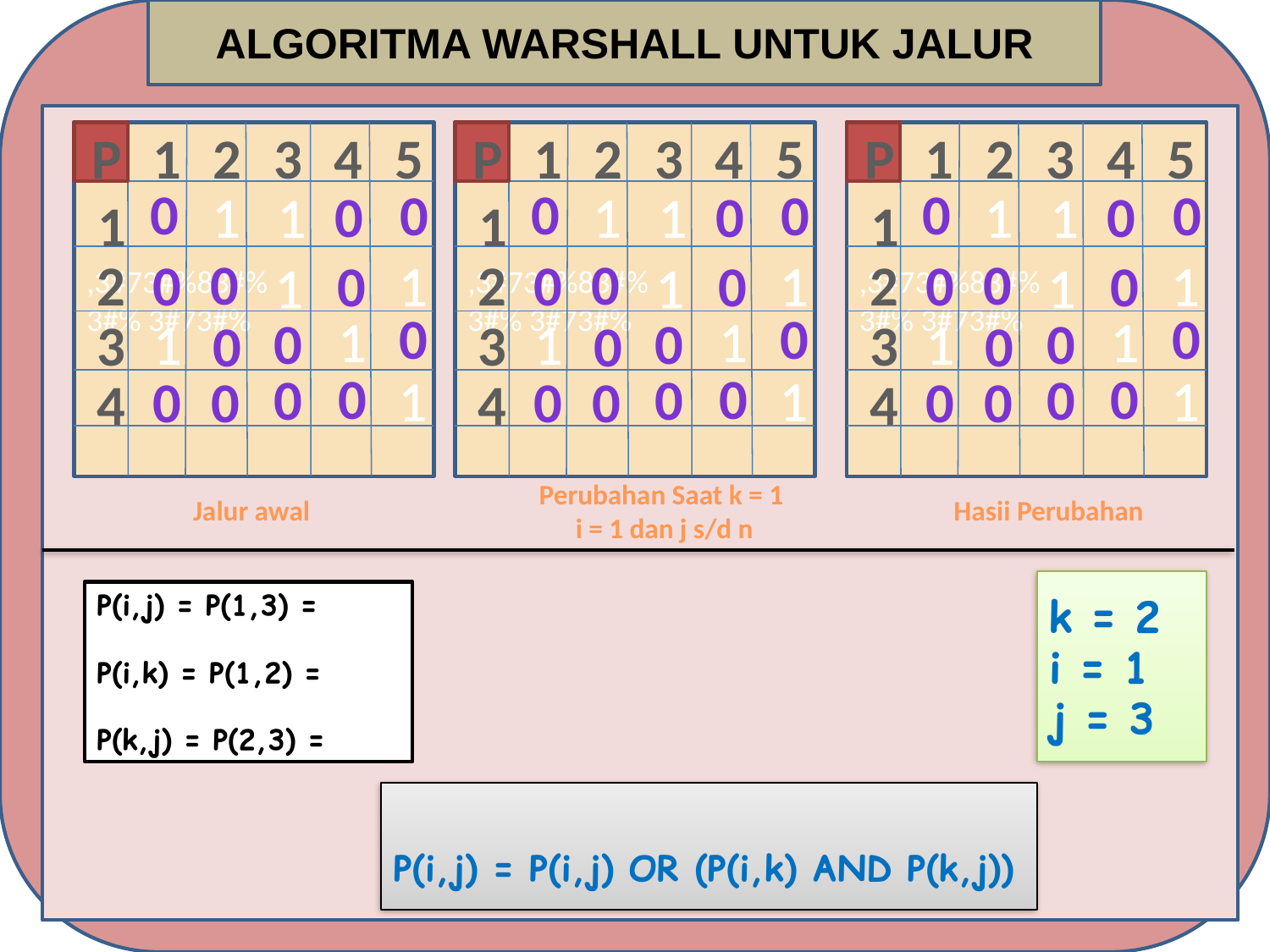

ALGORITMA WARSHALL UNTUK JALUR

P
1
2
3
4
5
P
1
2
3
4
5
P
1
2
3
4
5
,3#73#%83#%
3#% 3#73#%

,3#73#%83#%
3#% 3#73#%

,3#73#%83#%
3#% 3#73#%

0
0
0
0
0
0
1
1
1
1
0
1
0
1
0
1
1
1
0
0
0
2
2
2
0
1
0
1
0
1
0
0
0
1
1
1
0
0
0
1
1
1
1
0
1
0
1
0
3
3
3
0
0
0
0
0
0
0
0
0
1
1
1
0
0
0
0
0
0
4
4
4
0
0
0
0
0
5
1
Perubahan Saat k = 1
i = 1 dan j s/d n
Jalur awal
Hasii Perubahan
k = 2
i = 1
j = 3
P(i,j) = P(1,3) =

P(i,k) = P(1,2) =

P(k,j) = P(2,3) =

P(i,j) = P(i,j) OR (P(i,k) AND P(k,j))